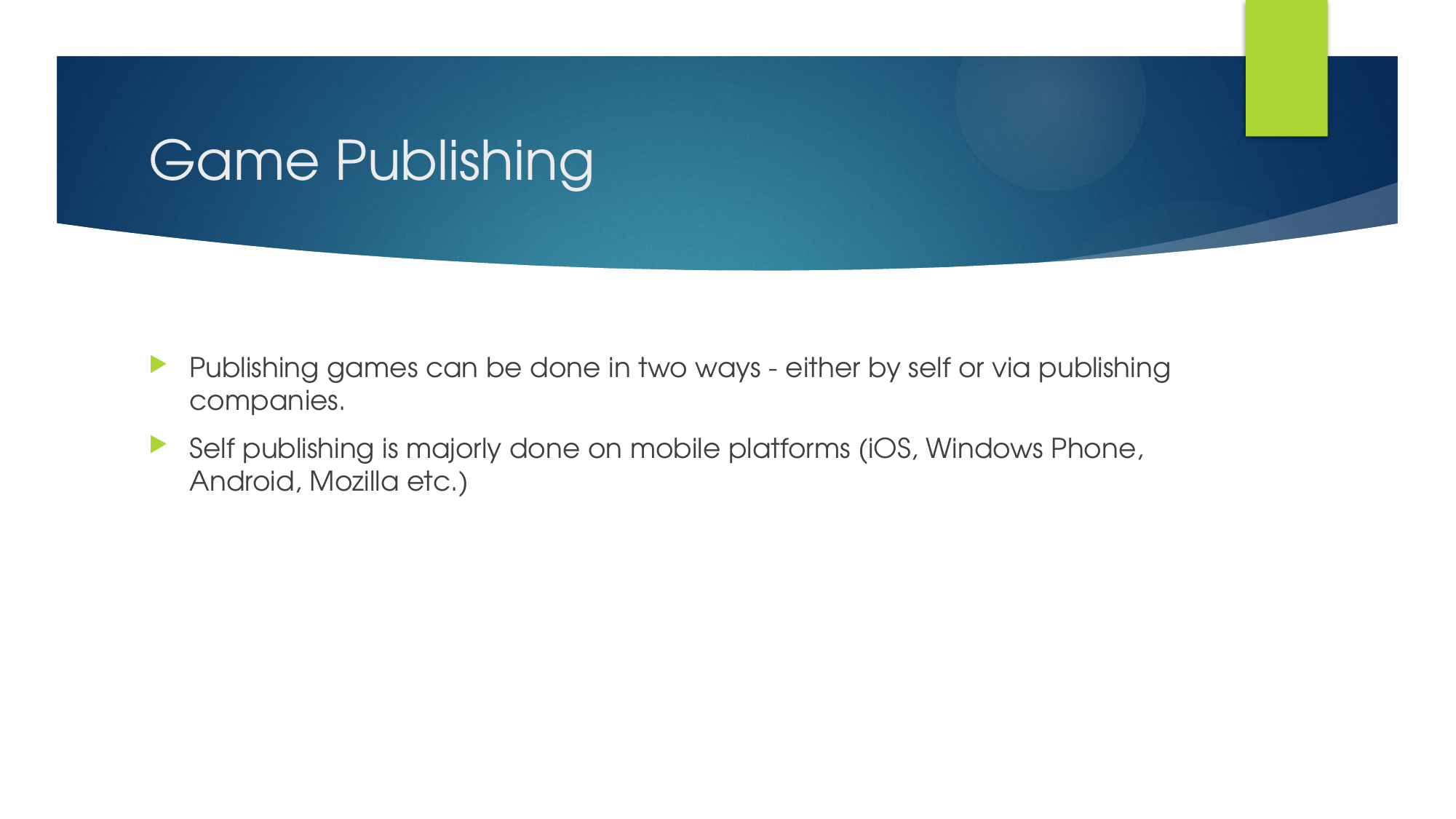

# Game Publishing
Publishing games can be done in two ways - either by self or via publishing companies.
Self publishing is majorly done on mobile platforms (iOS, Windows Phone, Android, Mozilla etc.)